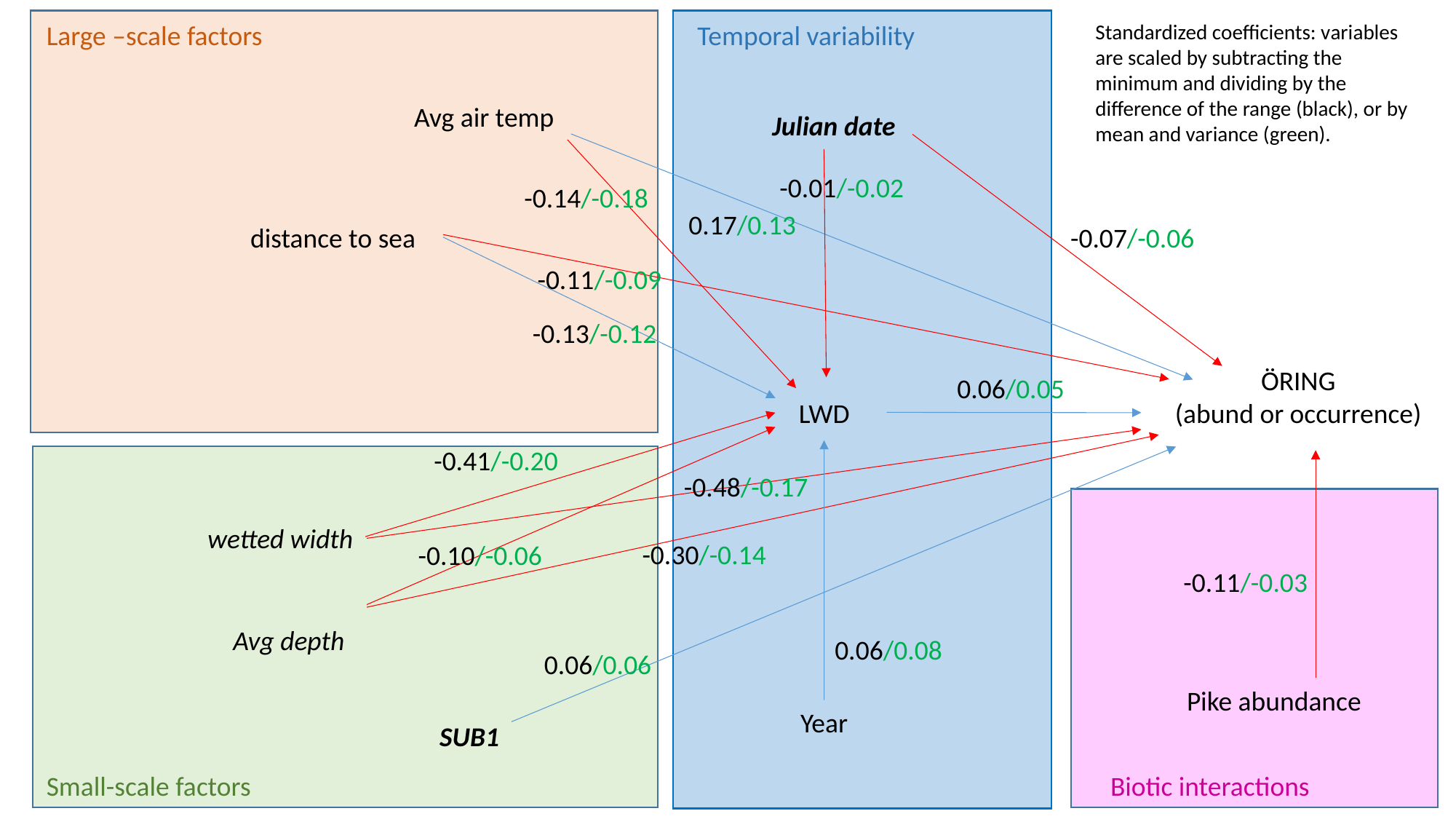

Large –scale factors
Temporal variability
Standardized coefficients: variables are scaled by subtracting the minimum and dividing by the difference of the range (black), or by mean and variance (green).
Avg air temp
Julian date
-0.01/-0.02
-0.14/-0.18
0.17/0.13
distance to sea
-0.07/-0.06
-0.11/-0.09
-0.13/-0.12
ÖRING
(abund or occurrence)
0.06/0.05
LWD
-0.41/-0.20

-0.48/-0.17

wetted width
-0.30/-0.14
-0.10/-0.06
-0.11/-0.03
Avg depth
0.06/0.08
0.06/0.06
Pike abundance
Year
SUB1
Biotic interactions
Small-scale factors